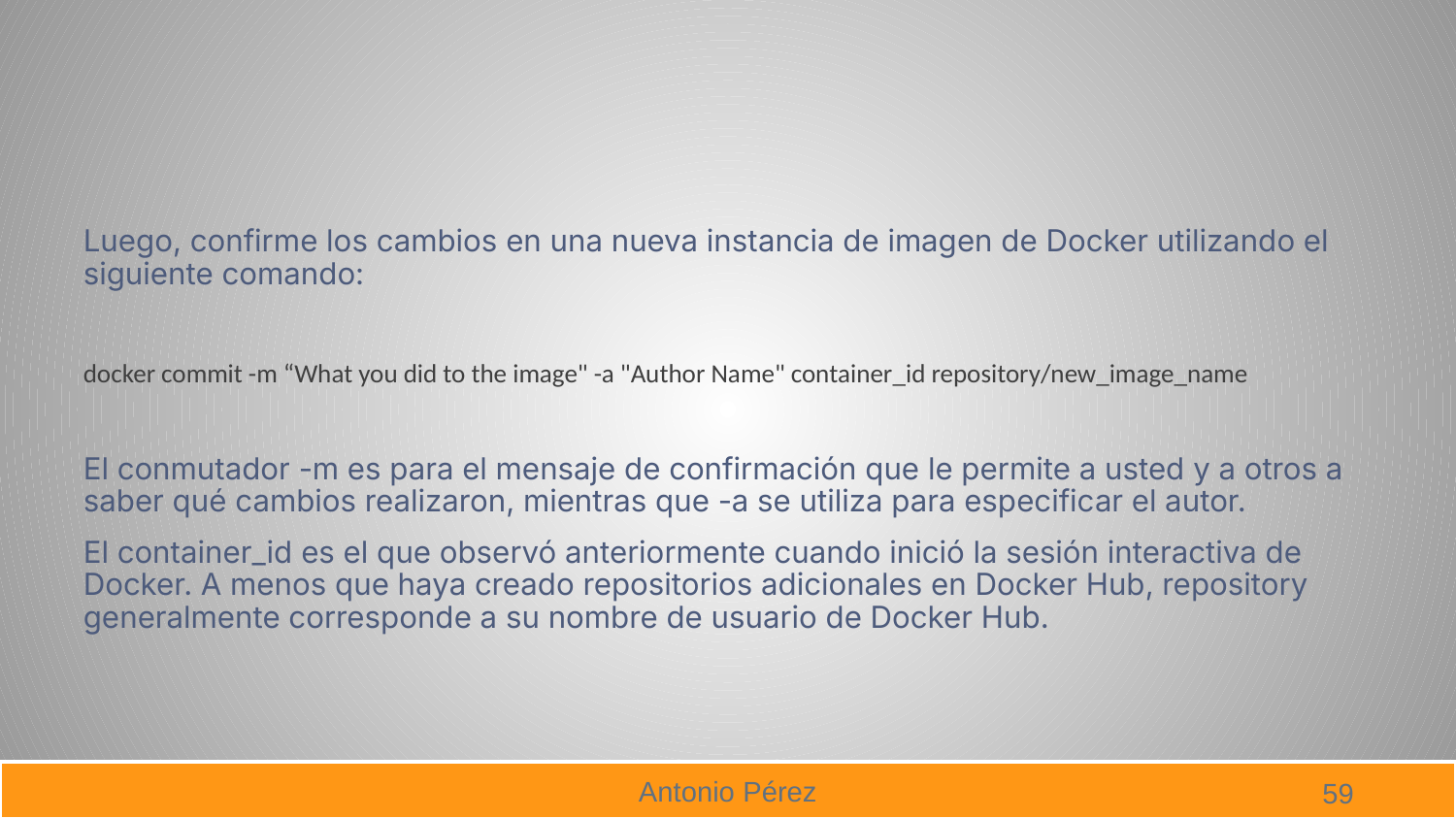

#
Luego, confirme los cambios en una nueva instancia de imagen de Docker utilizando el siguiente comando:

docker commit -m “What you did to the image" -a "Author Name" container_id repository/new_image_name

El conmutador -m es para el mensaje de confirmación que le permite a usted y a otros a saber qué cambios realizaron, mientras que -a se utiliza para especificar el autor.
El container_id es el que observó anteriormente cuando inició la sesión interactiva de Docker. A menos que haya creado repositorios adicionales en Docker Hub, repository generalmente corresponde a su nombre de usuario de Docker Hub.